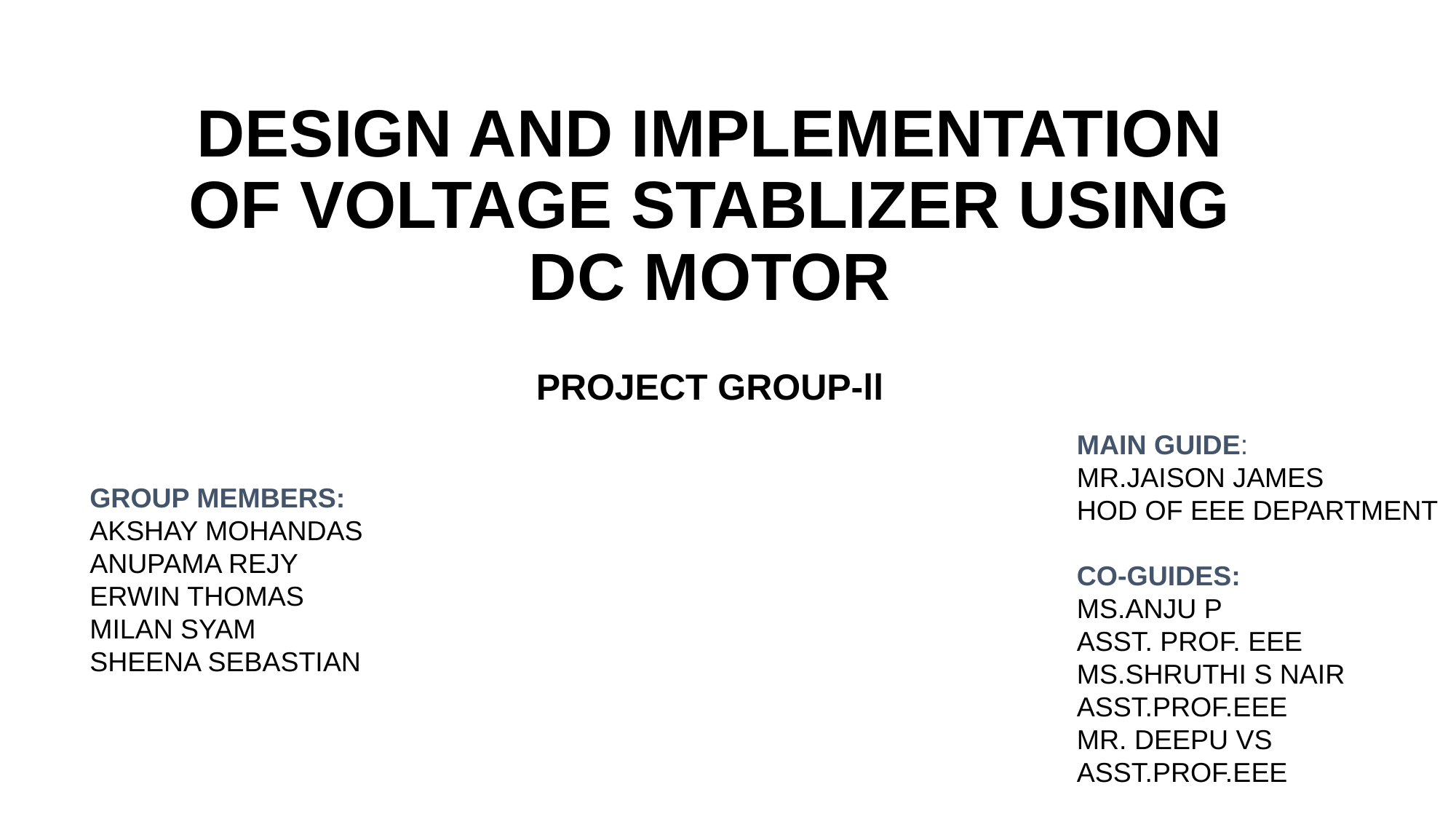

# DESIGN AND IMPLEMENTATION OF VOLTAGE STABLIZER USING DC MOTOR
PROJECT GROUP-ll

MAIN GUIDE:
MR.JAISON JAMES
HOD OF EEE DEPARTMENT

CO-GUIDES:
MS.ANJU P
ASST. PROF. EEE
MS.SHRUTHI S NAIR
ASST.PROF.EEE
MR. DEEPU VS
ASST.PROF.EEE

GROUP MEMBERS:
AKSHAY MOHANDAS
ANUPAMA REJY
ERWIN THOMAS
MILAN SYAM
SHEENA SEBASTIAN